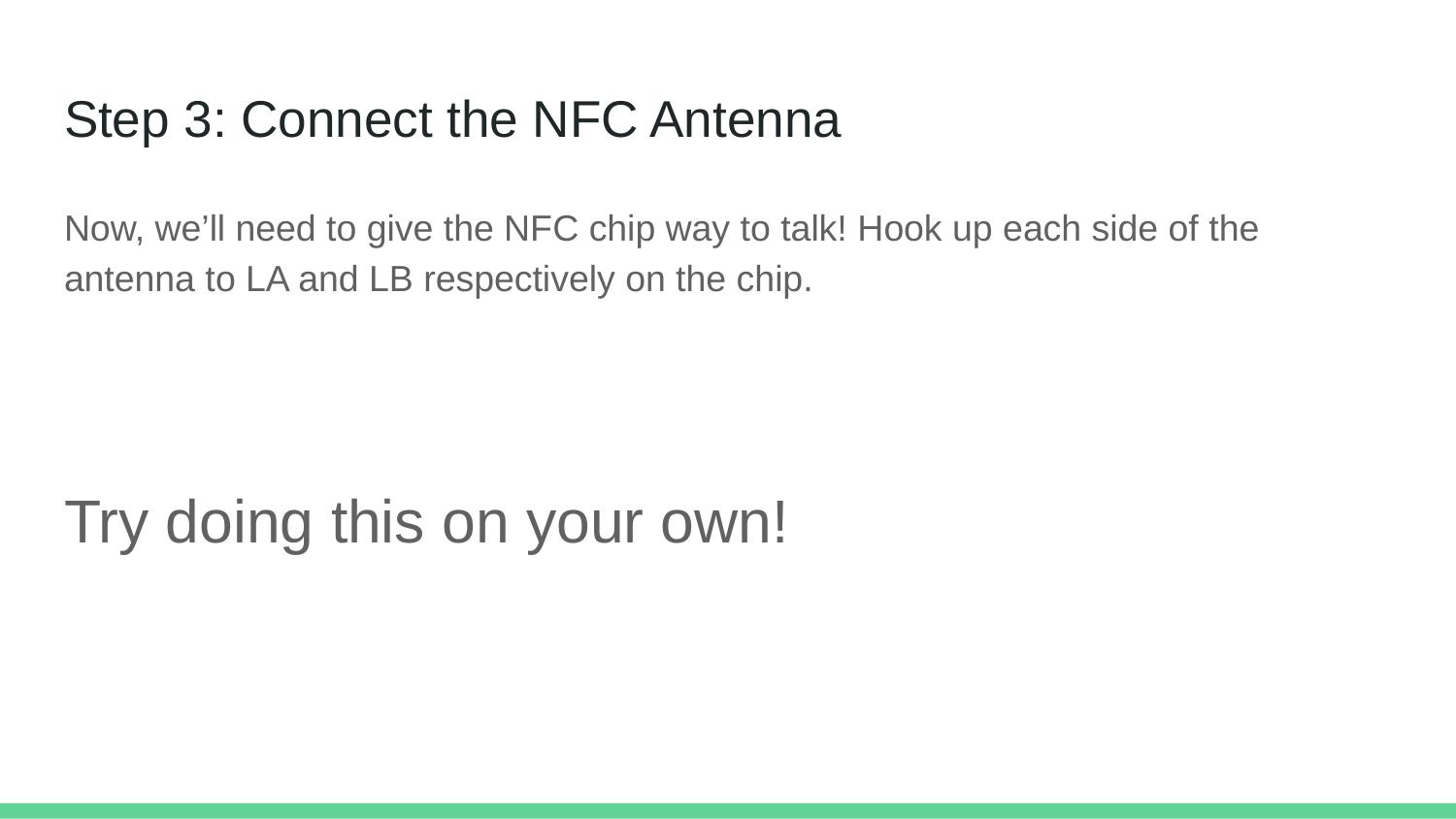

# Step 3: Connect the NFC Antenna
Now, we’ll need to give the NFC chip way to talk! Hook up each side of the antenna to LA and LB respectively on the chip.

Try doing this on your own!